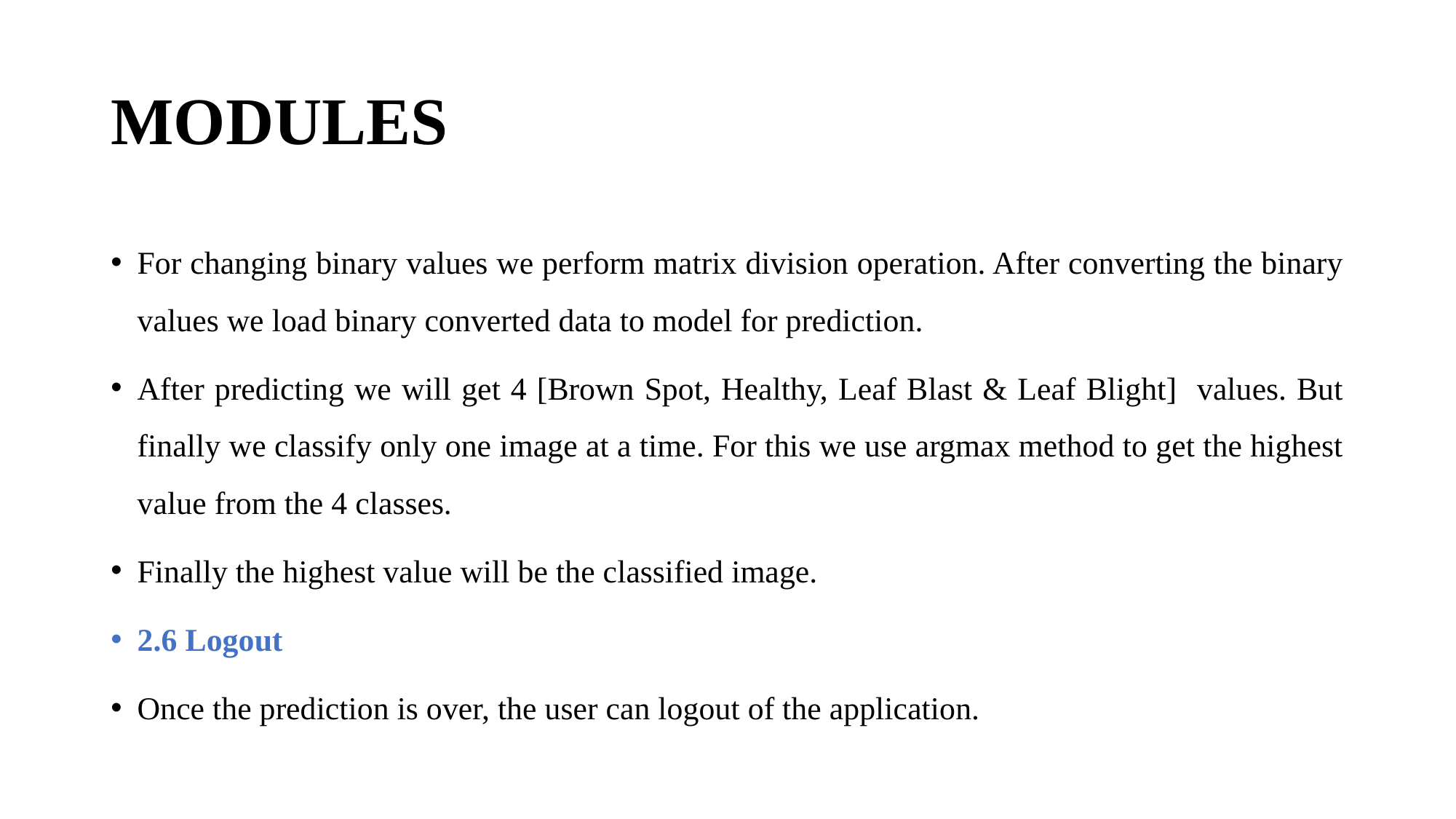

# MODULES
For changing binary values we perform matrix division operation. After converting the binary values we load binary converted data to model for prediction.
After predicting we will get 4 [Brown Spot, Healthy, Leaf Blast & Leaf Blight]  values. But finally we classify only one image at a time. For this we use argmax method to get the highest value from the 4 classes.
Finally the highest value will be the classified image.
2.6 Logout
Once the prediction is over, the user can logout of the application.